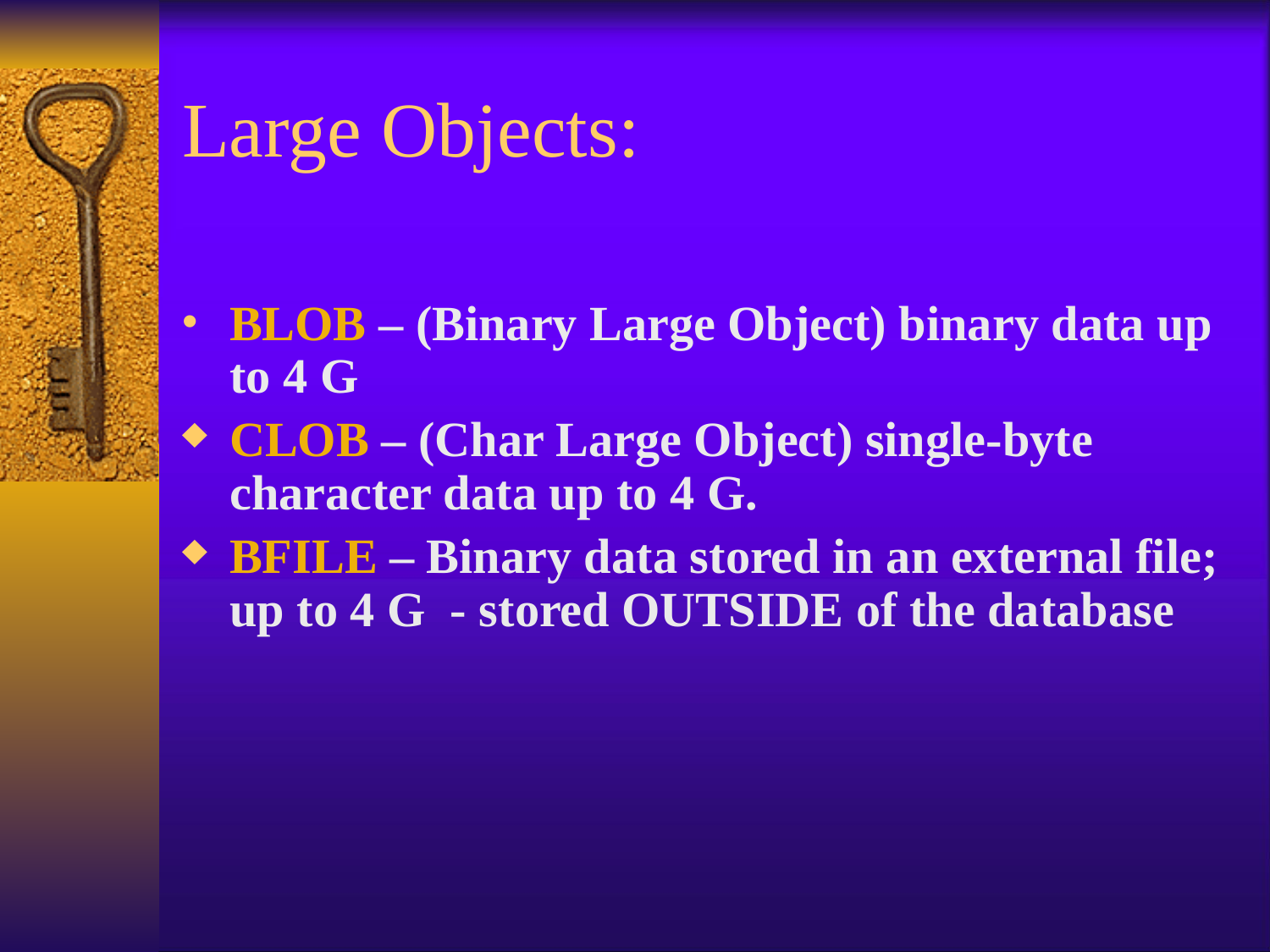

# Large Objects:

BLOB – (Binary Large Object) binary data up to 4 G
CLOB – (Char Large Object) single-byte character data up to 4 G.
BFILE – Binary data stored in an external file; up to 4 G  - stored OUTSIDE of the database